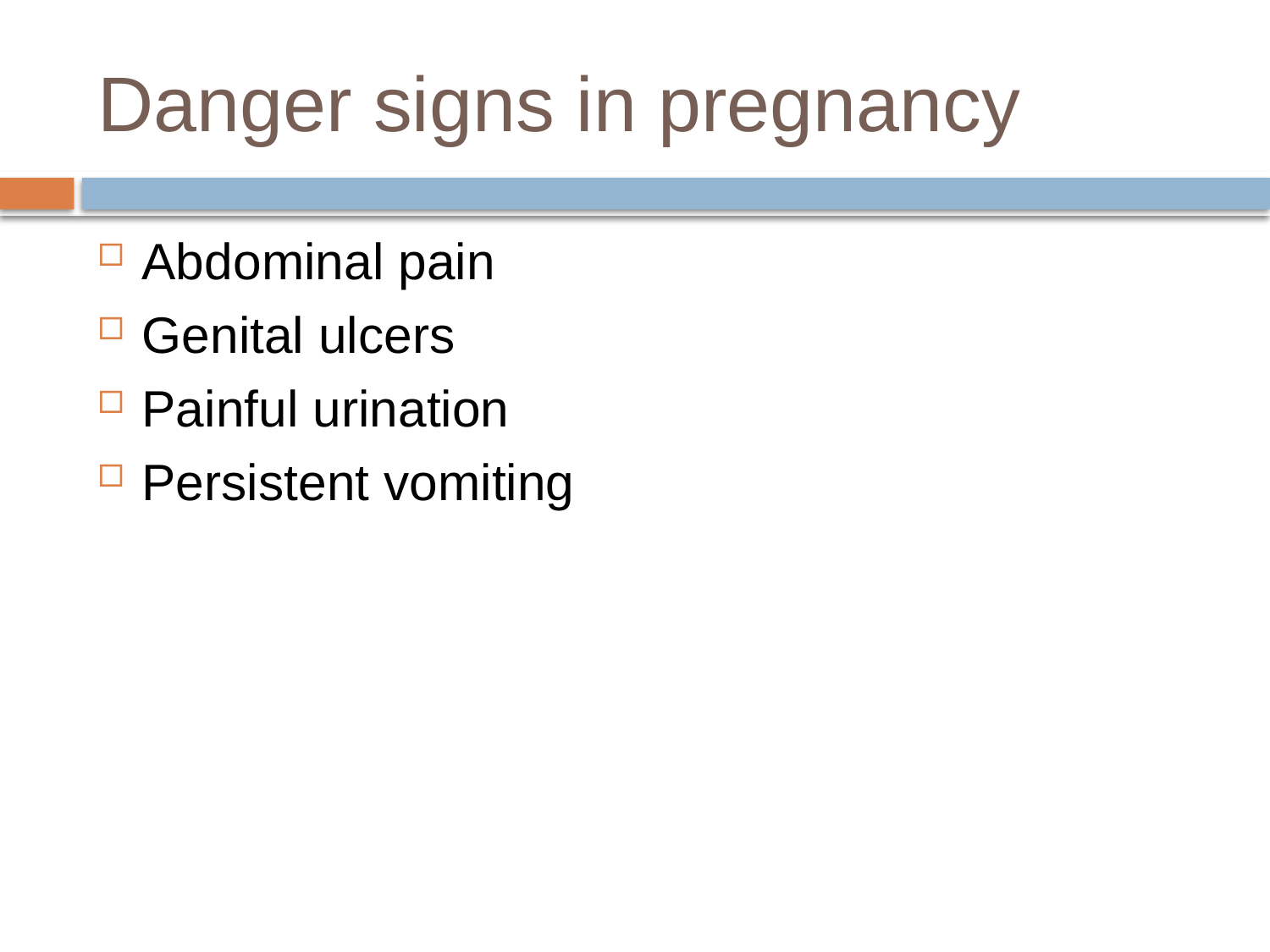

# Danger signs in pregnancy
Abdominal pain
Genital ulcers
Painful urination
Persistent vomiting